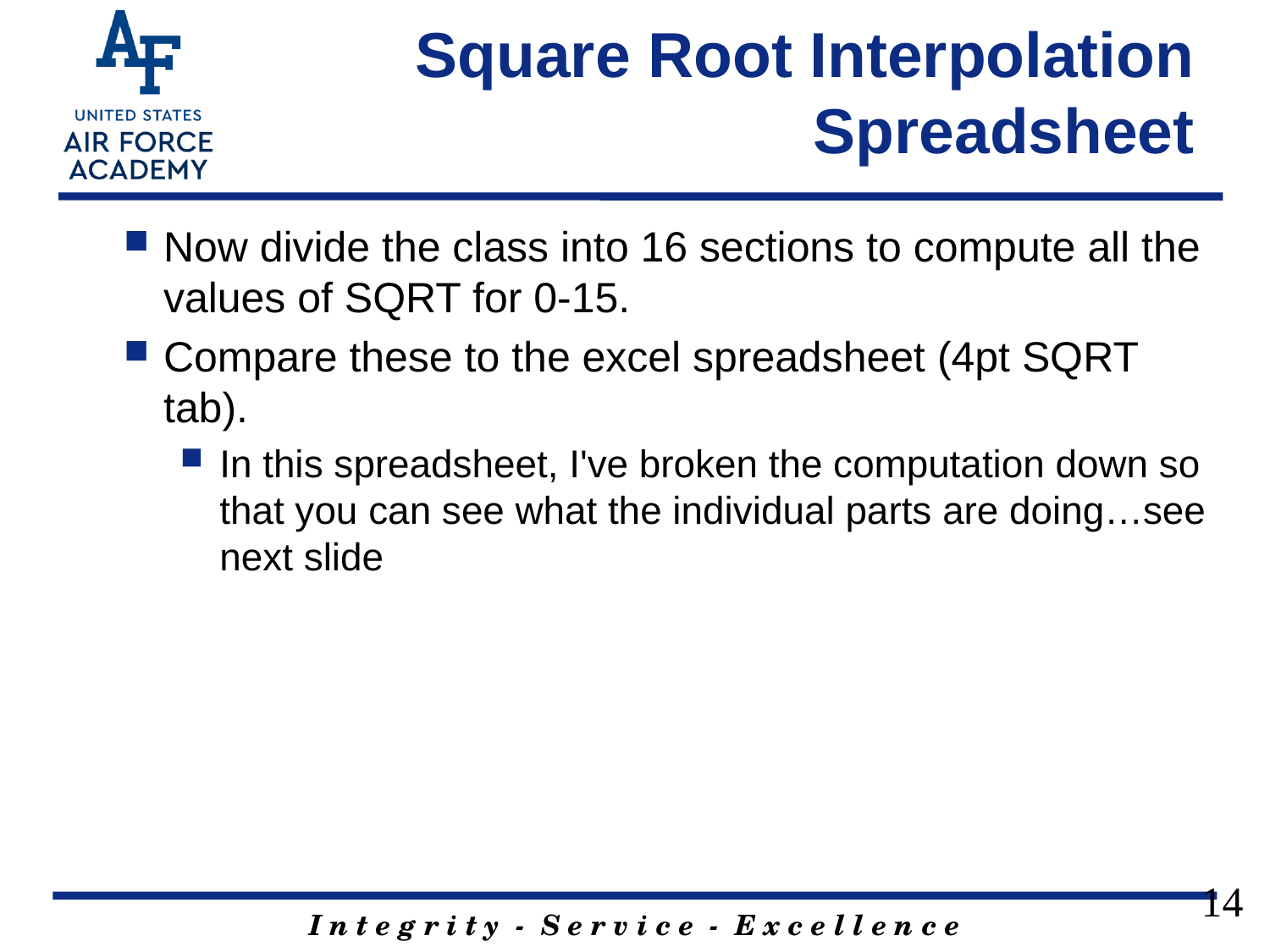

# Square Root Interpolation Spreadsheet
Now divide the class into 16 sections to compute all the values of SQRT for 0-15.
Compare these to the excel spreadsheet (4pt SQRT tab).
In this spreadsheet, I've broken the computation down so that you can see what the individual parts are doing…see next slide
14